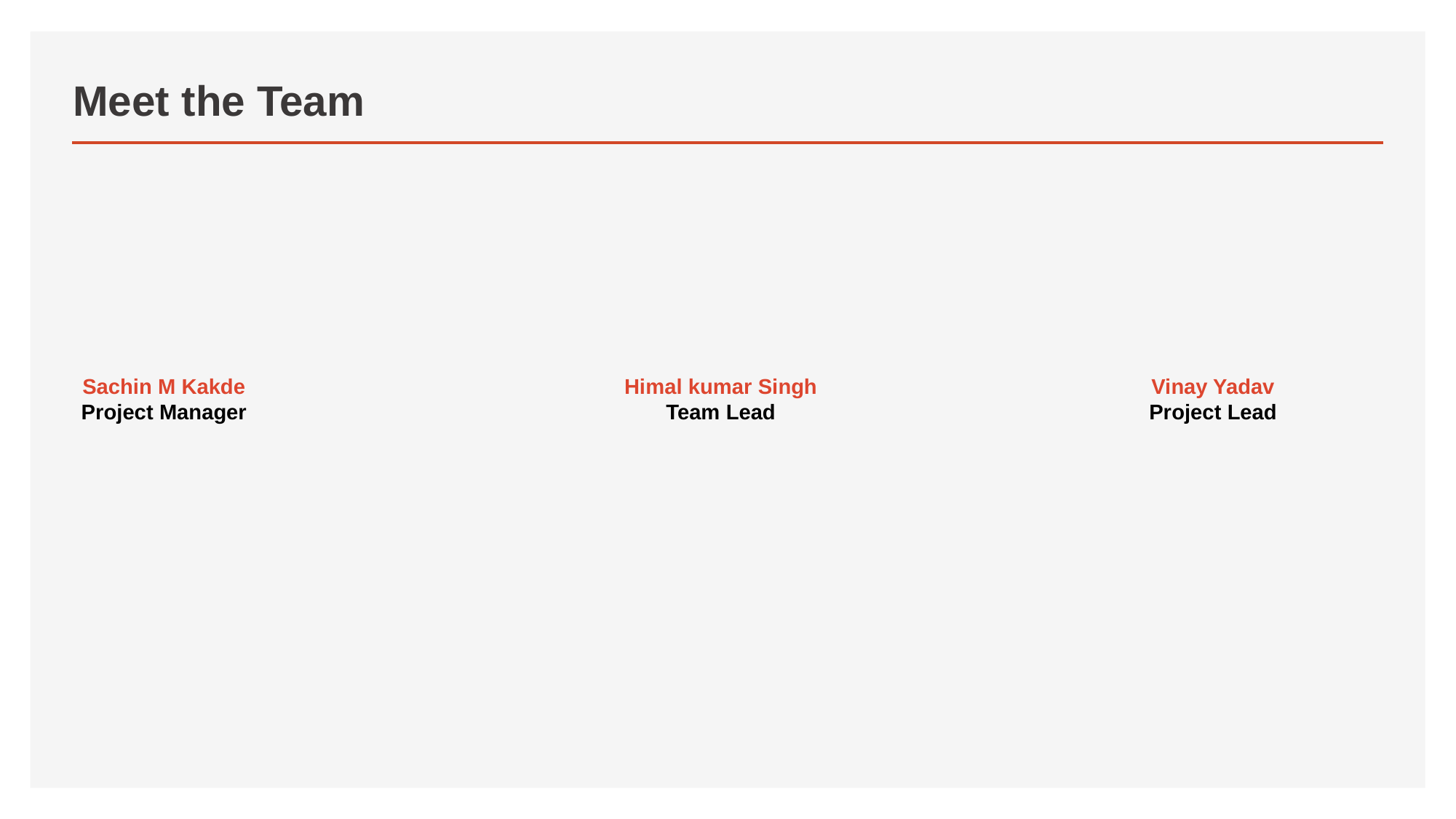

# Meet the Team
Sachin M Kakde
Project Manager
Himal kumar Singh
Team Lead
Vinay Yadav
Project Lead